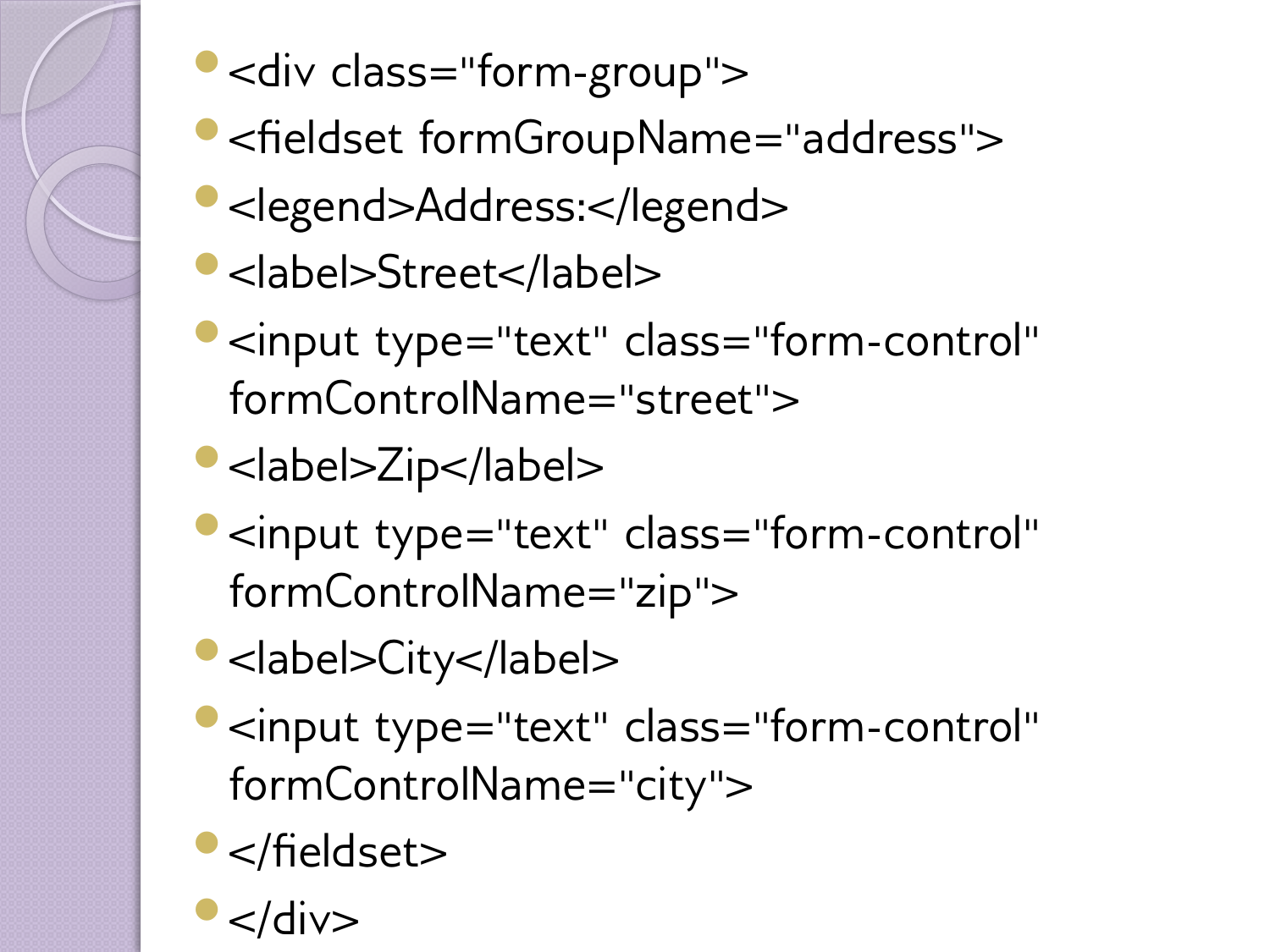

<div class="form-group">
<fieldset formGroupName="address">
<legend>Address:</legend>
<label>Street</label>
<input type="text" class="form-control" formControlName="street">
<label>Zip</label>
<input type="text" class="form-control" formControlName="zip">
<label>City</label>
<input type="text" class="form-control" formControlName="city">
</fieldset>
</div>